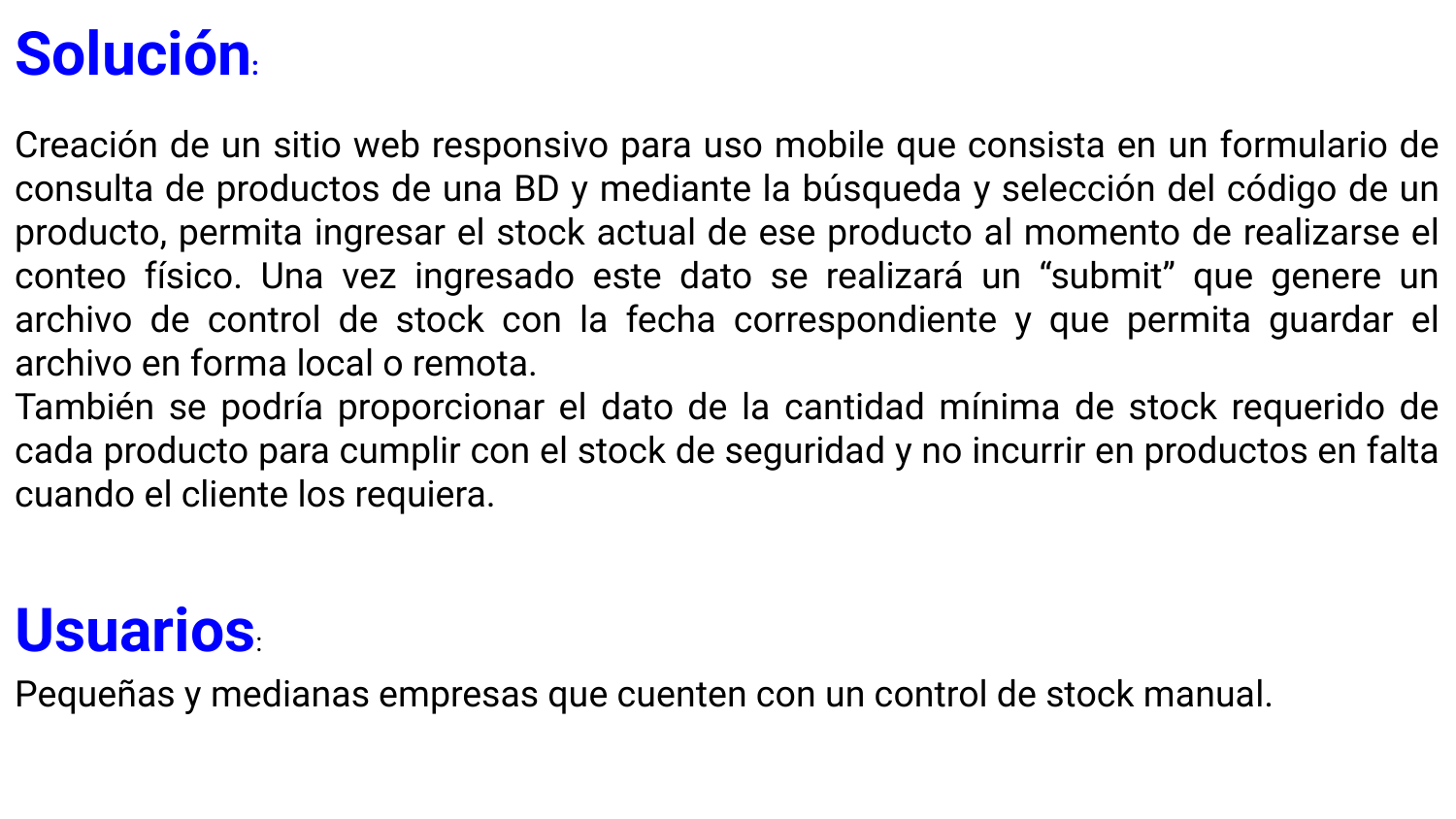

Solución:

Creación de un sitio web responsivo para uso mobile que consista en un formulario de consulta de productos de una BD y mediante la búsqueda y selección del código de un producto, permita ingresar el stock actual de ese producto al momento de realizarse el conteo físico. Una vez ingresado este dato se realizará un “submit” que genere un archivo de control de stock con la fecha correspondiente y que permita guardar el archivo en forma local o remota.
También se podría proporcionar el dato de la cantidad mínima de stock requerido de cada producto para cumplir con el stock de seguridad y no incurrir en productos en falta cuando el cliente los requiera.

Usuarios:
Pequeñas y medianas empresas que cuenten con un control de stock manual.